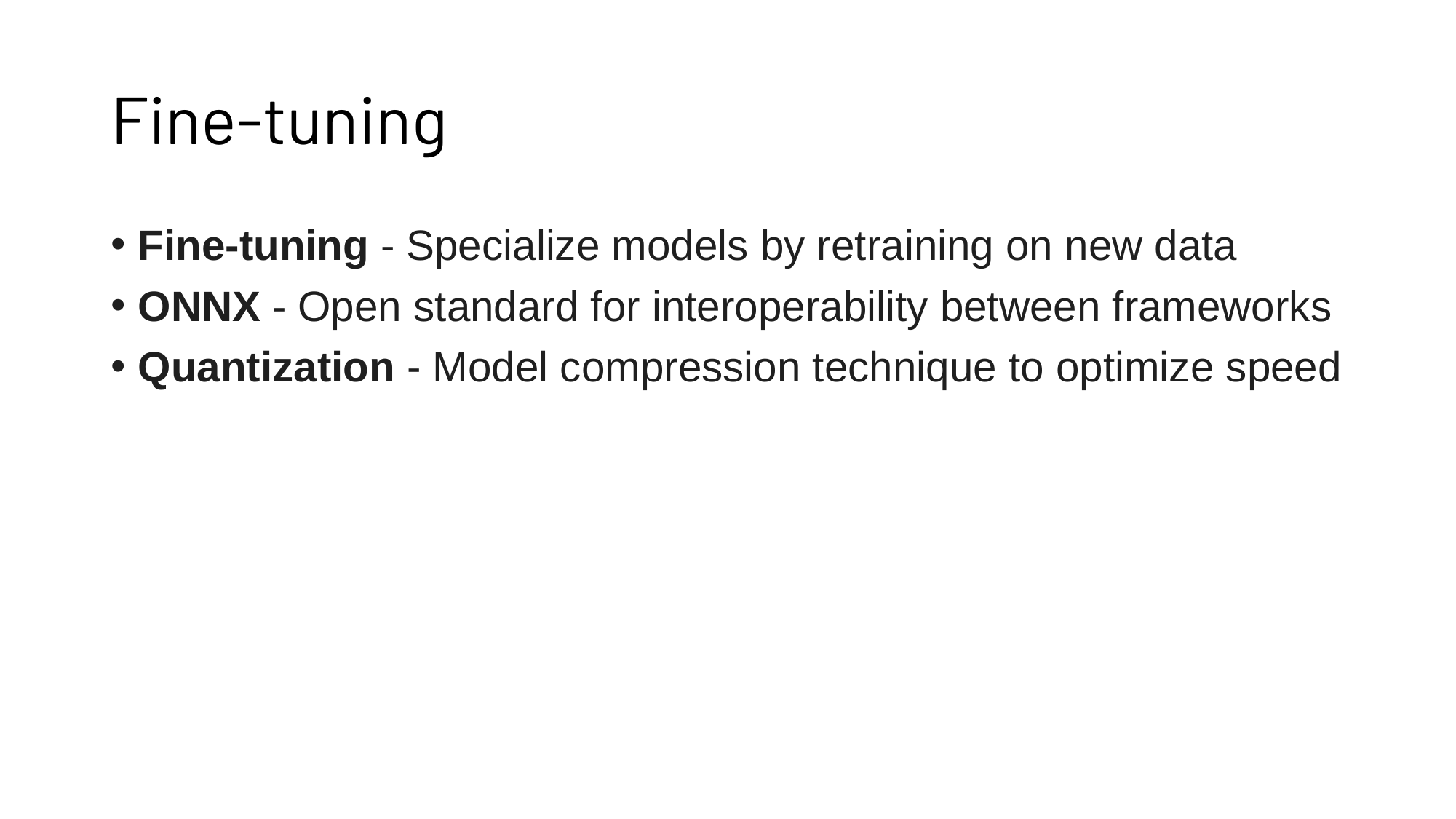

# Fine-tuning
Fine-tuning - Specialize models by retraining on new data
ONNX - Open standard for interoperability between frameworks
Quantization - Model compression technique to optimize speed